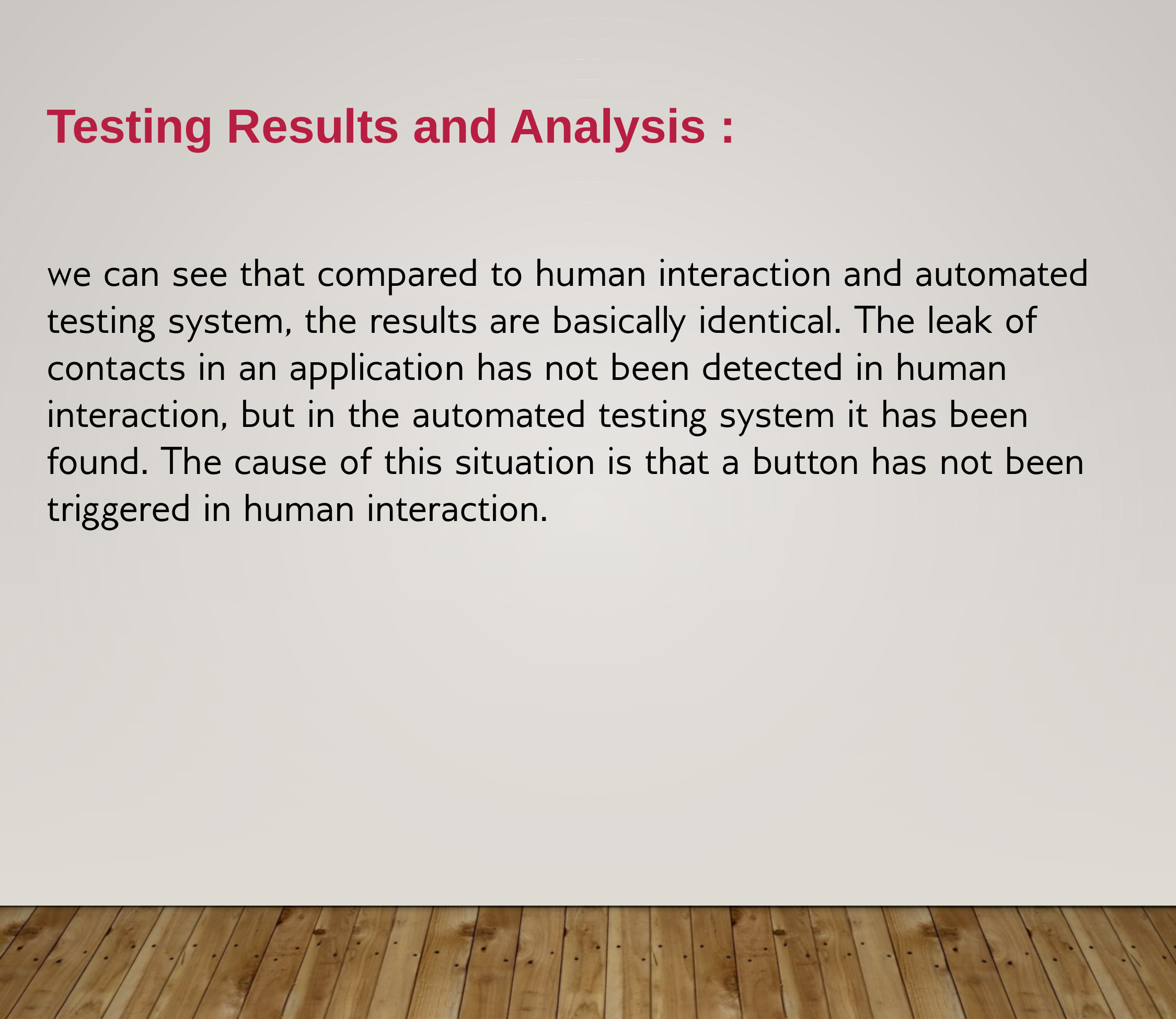

Testing Results and Analysis :

we can see that compared to human interaction and automated
testing system, the results are basically identical. The leak of contacts in an application has not been detected in human interaction, but in the automated testing system it has been found. The cause of this situation is that a button has not been triggered in human interaction.